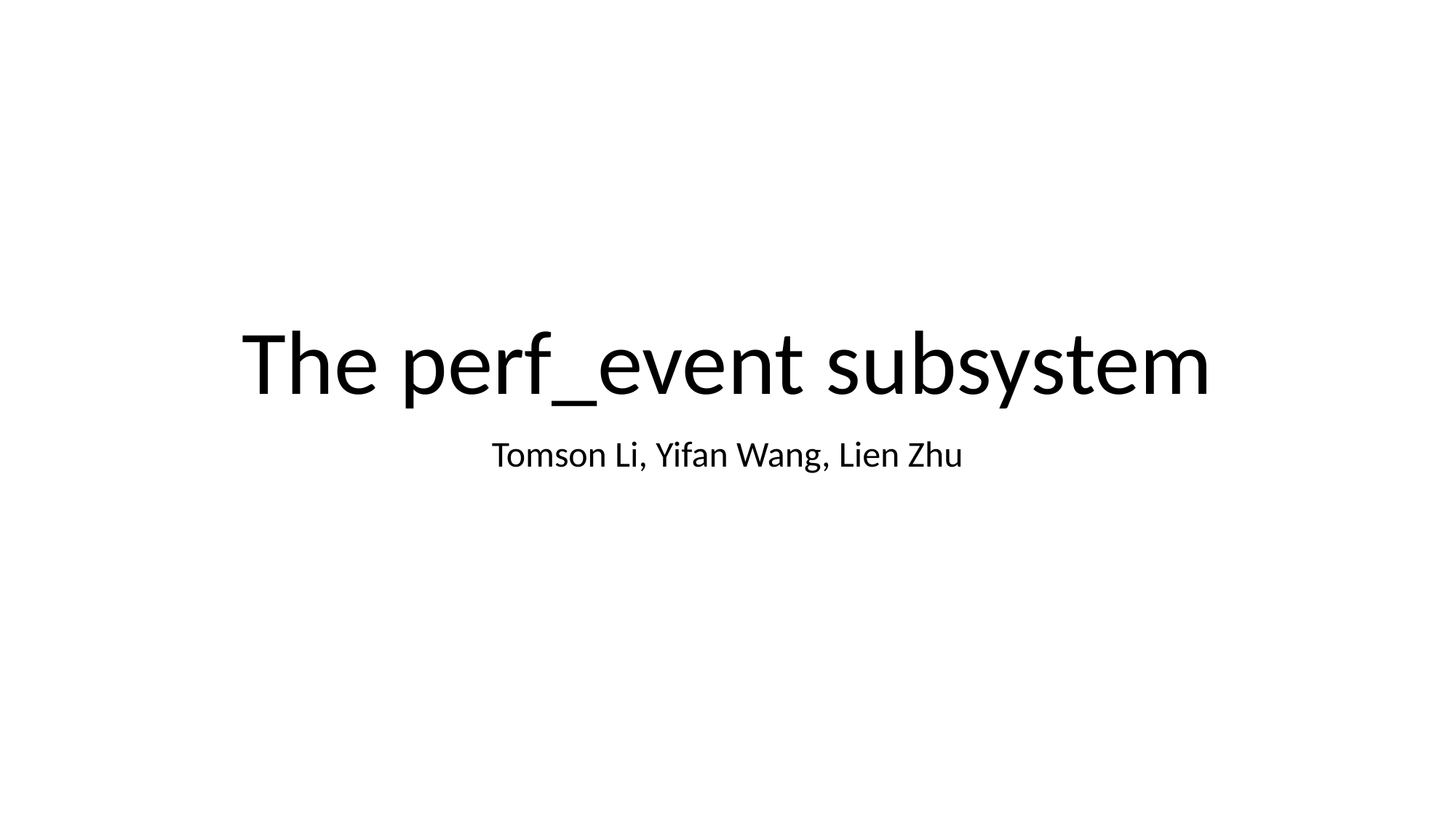

# The perf_event subsystem
Tomson Li, Yifan Wang, Lien Zhu